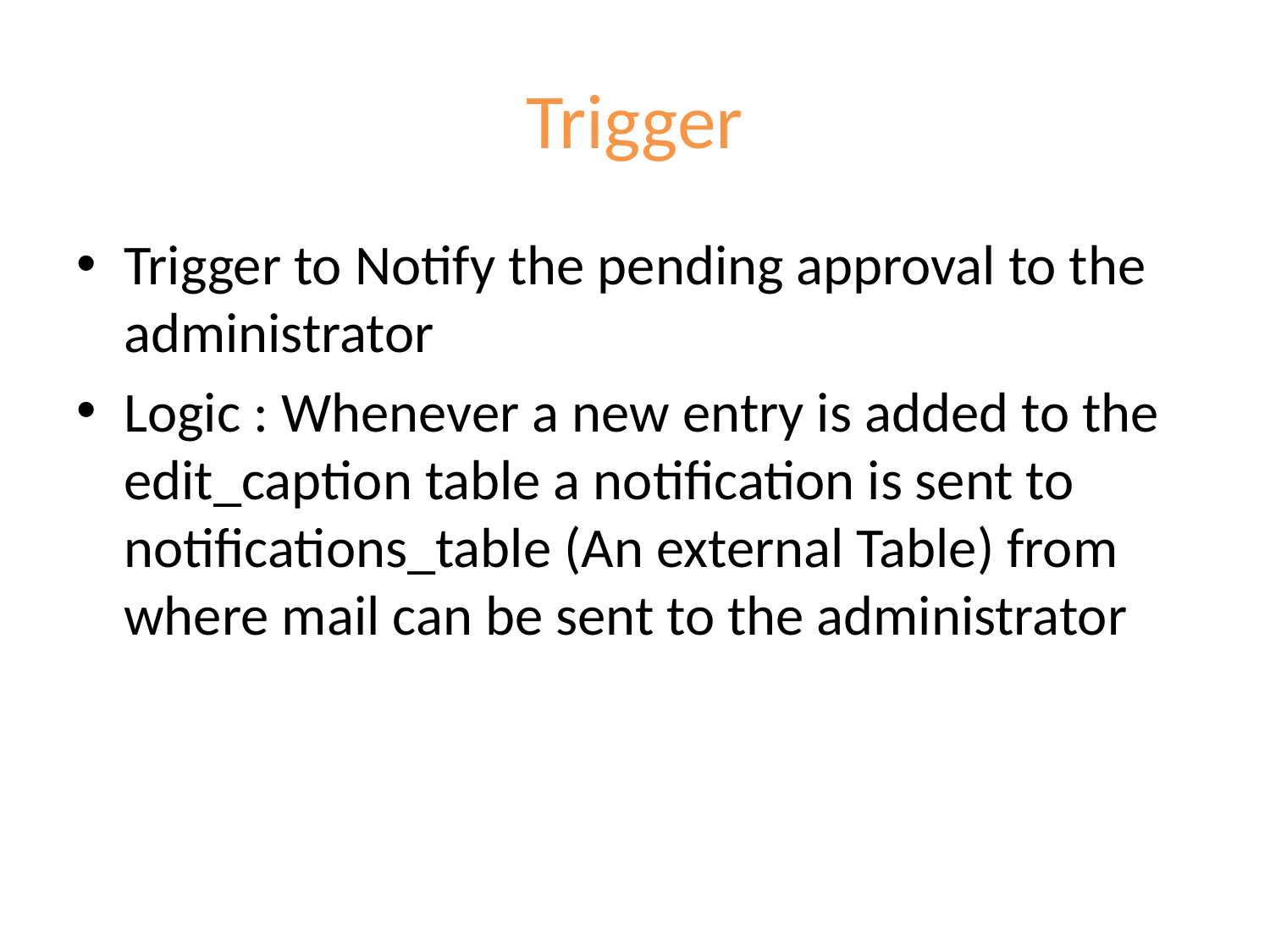

# Trigger
Trigger to Notify the pending approval to the administrator
Logic : Whenever a new entry is added to the edit_caption table a notification is sent to notifications_table (An external Table) from where mail can be sent to the administrator